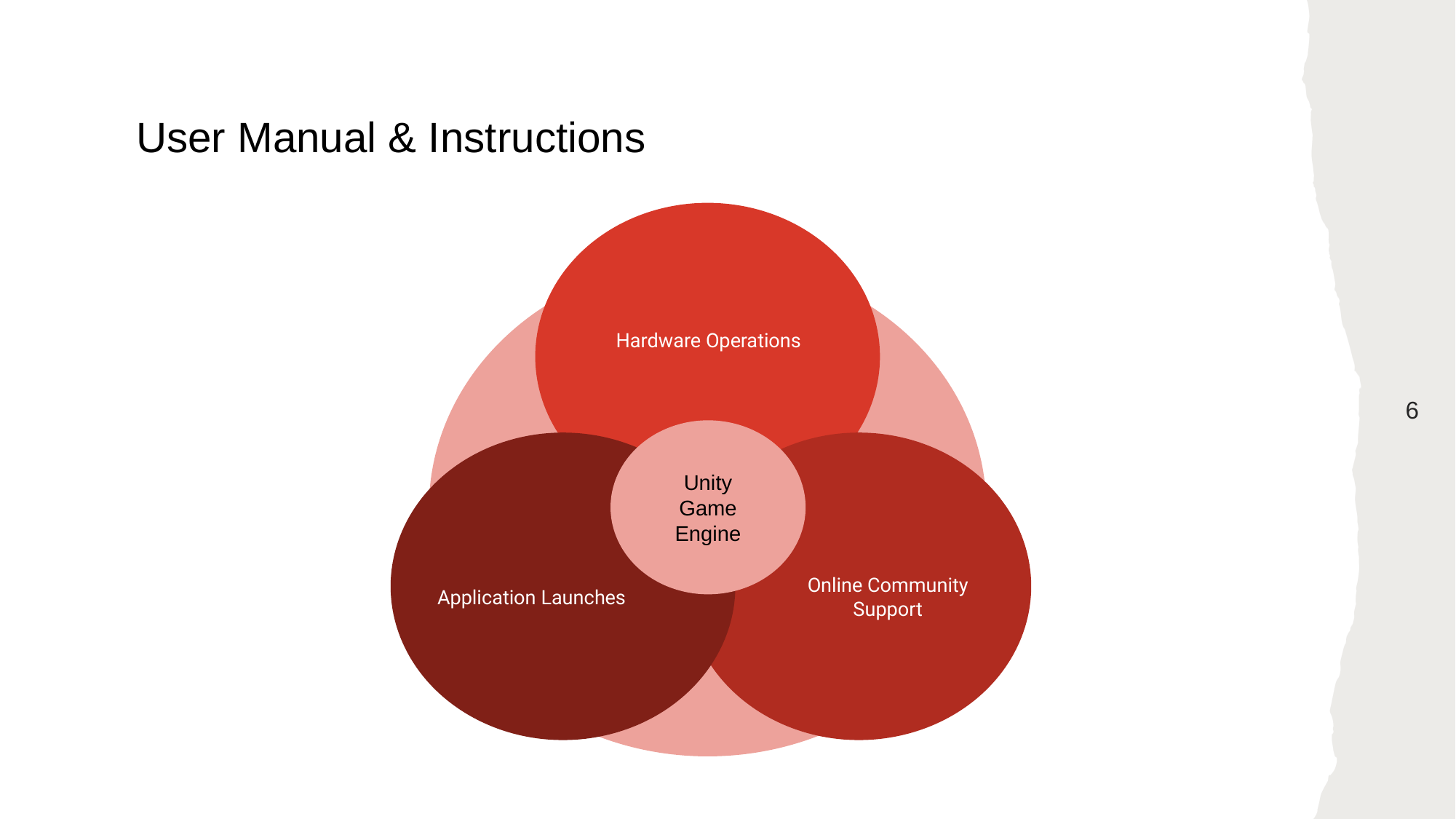

# User Manual & Instructions

Hardware Operations

6
Unity Game Engine

Application Launches

Online Community Support